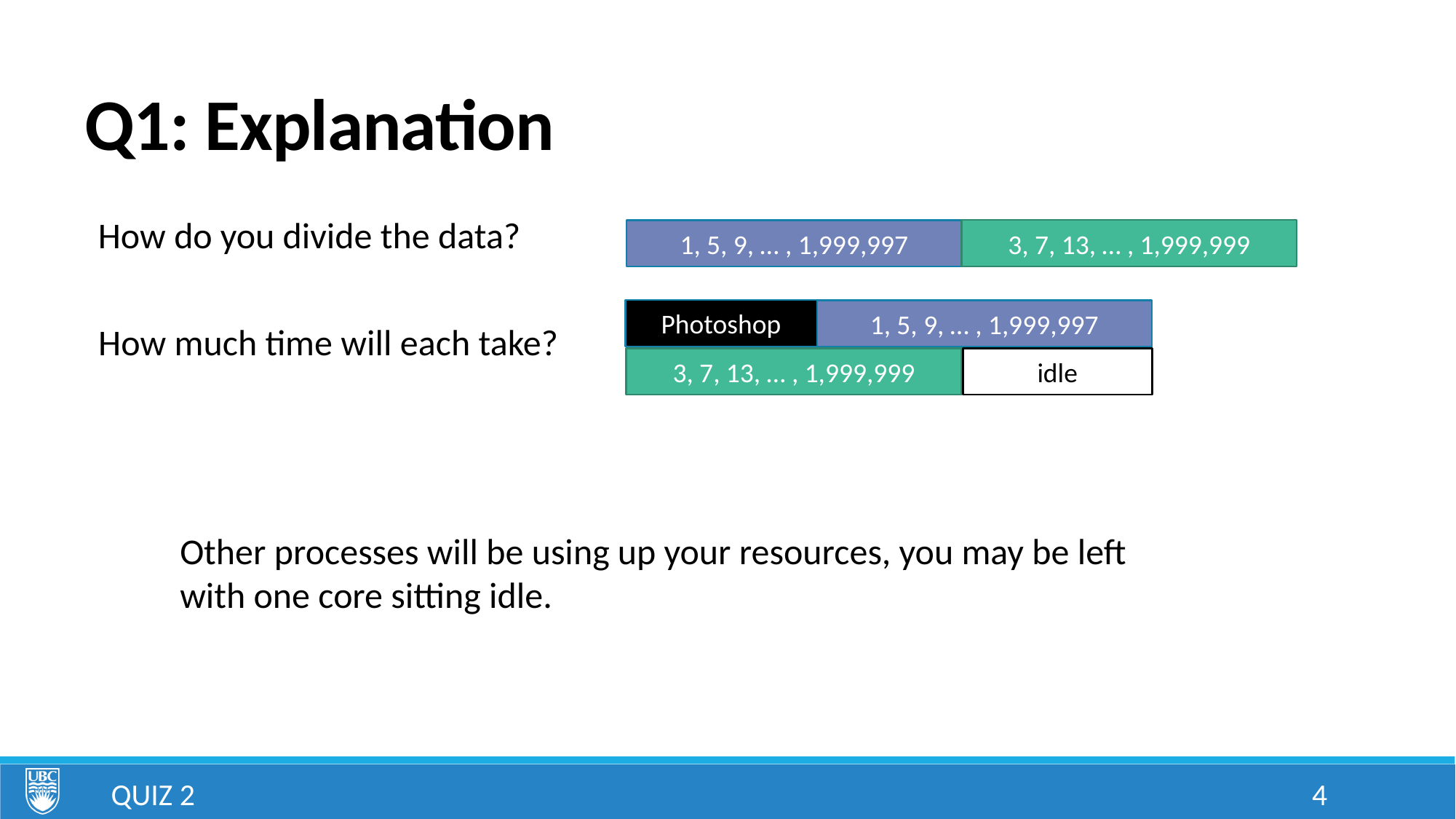

# Q1: Explanation
How do you divide the data?
3, 7, 13, … , 1,999,999
1, 5, 9, … , 1,999,997
Photoshop
1, 5, 9, … , 1,999,997
How much time will each take?
idle
3, 7, 13, … , 1,999,999
Other processes will be using up your resources, you may be left with one core sitting idle.
Quiz 2
4